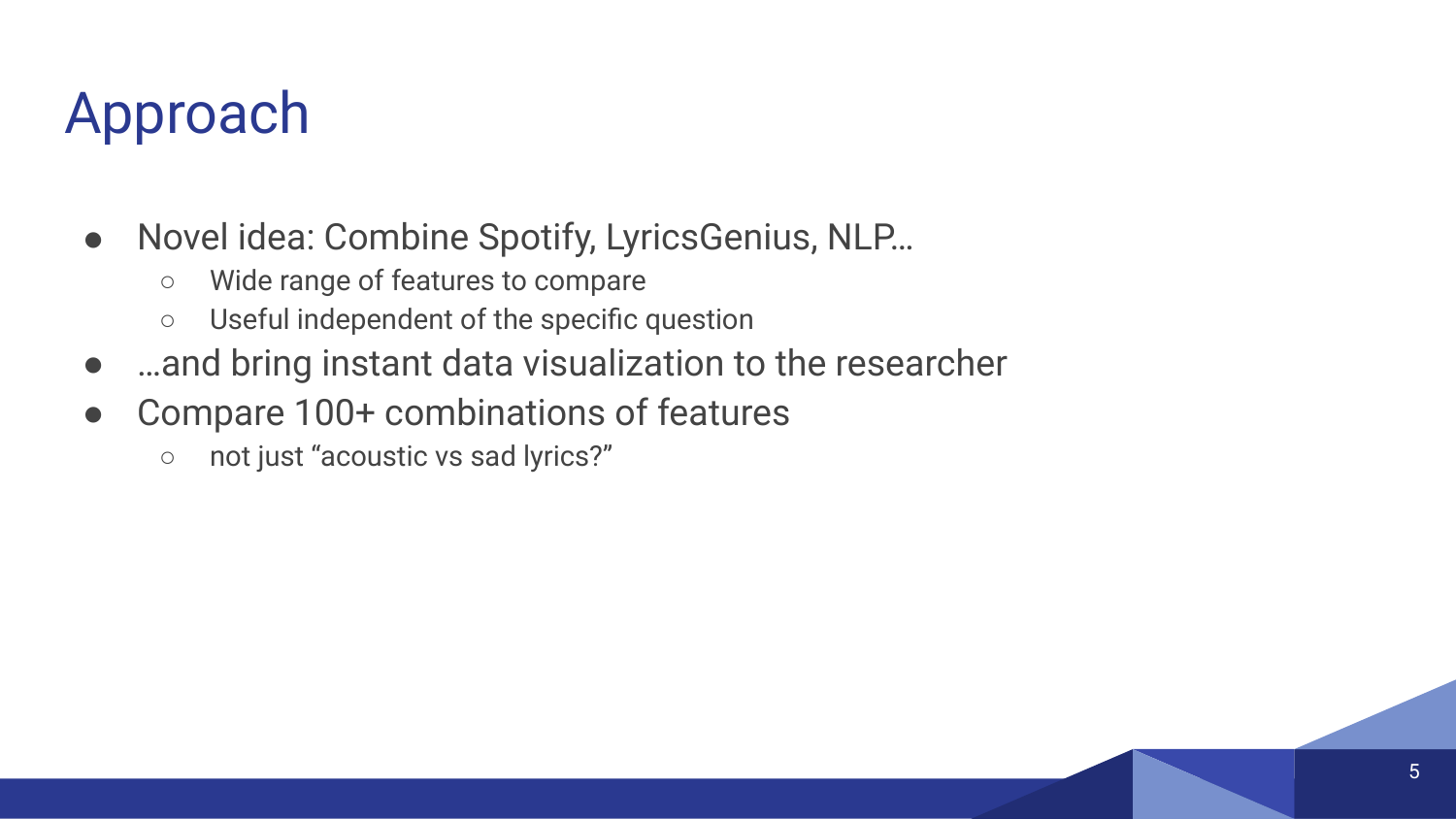

# Approach
Novel idea: Combine Spotify, LyricsGenius, NLP…
Wide range of features to compare
Useful independent of the specific question
…and bring instant data visualization to the researcher
Compare 100+ combinations of features
not just “acoustic vs sad lyrics?”
5